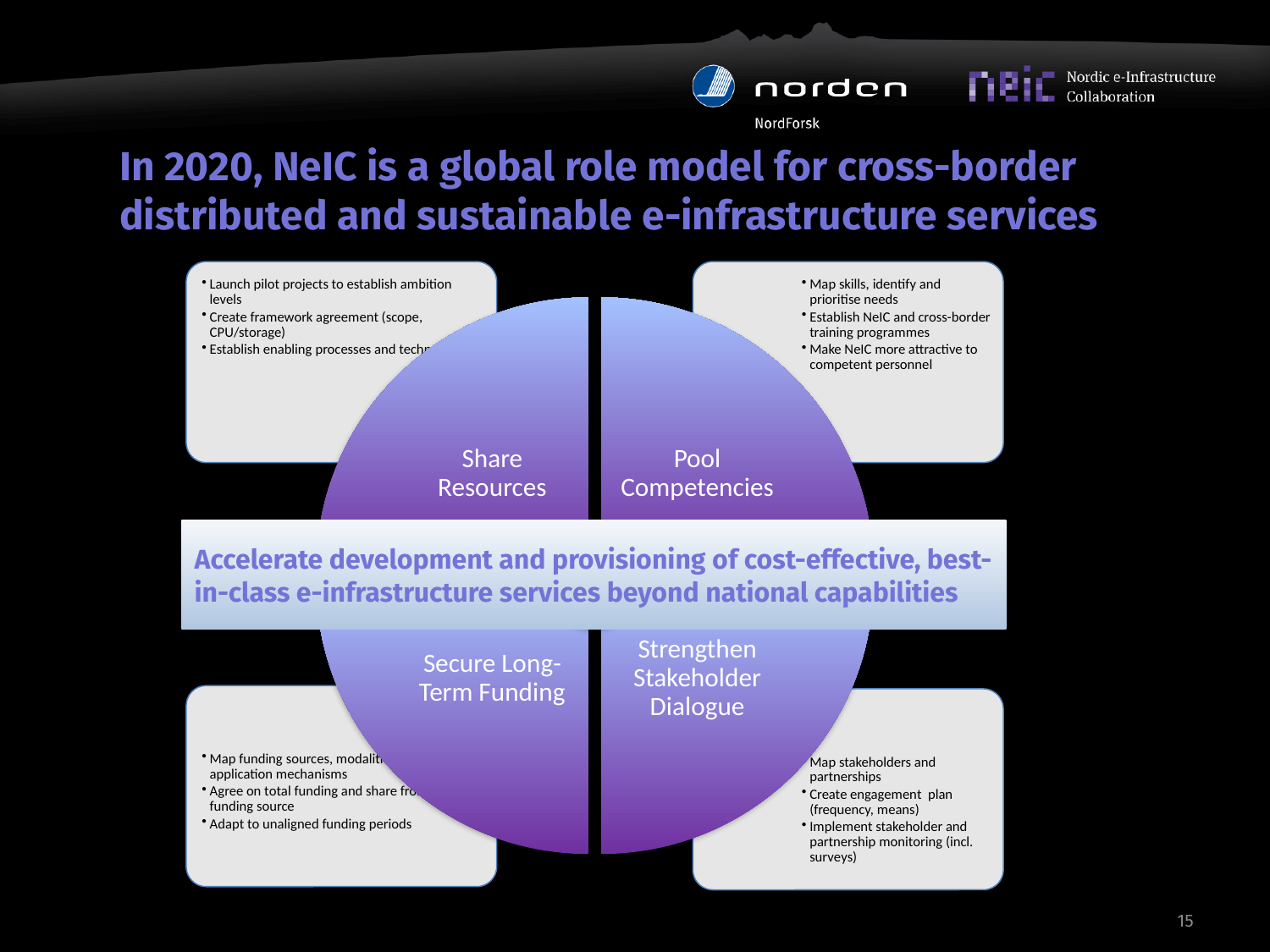

# In 2020, NeIC is a global role model for cross-border distributed and sustainable e-infrastructure services
Map stakeholders and partnerships
Create engagement  plan (frequency, means)
Implement stakeholder and partnership monitoring (incl. surveys)
Map funding sources, modalities and application mechanisms
Agree on total funding and share from each funding source
Adapt to unaligned funding periods
Map skills, identify and prioritise needs
Establish NeIC and cross-border training programmes
Make NeIC more attractive to competent personnel
Launch pilot projects to establish ambition levels
Create framework agreement (scope, CPU/storage)
Establish enabling processes and technologies
Share Resources
Pool Competencies
Strengthen Stakeholder Dialogue
Secure Long-Term Funding
Accelerate development and provisioning of cost-effective, best-in-class e-infrastructure services beyond national capabilities
15